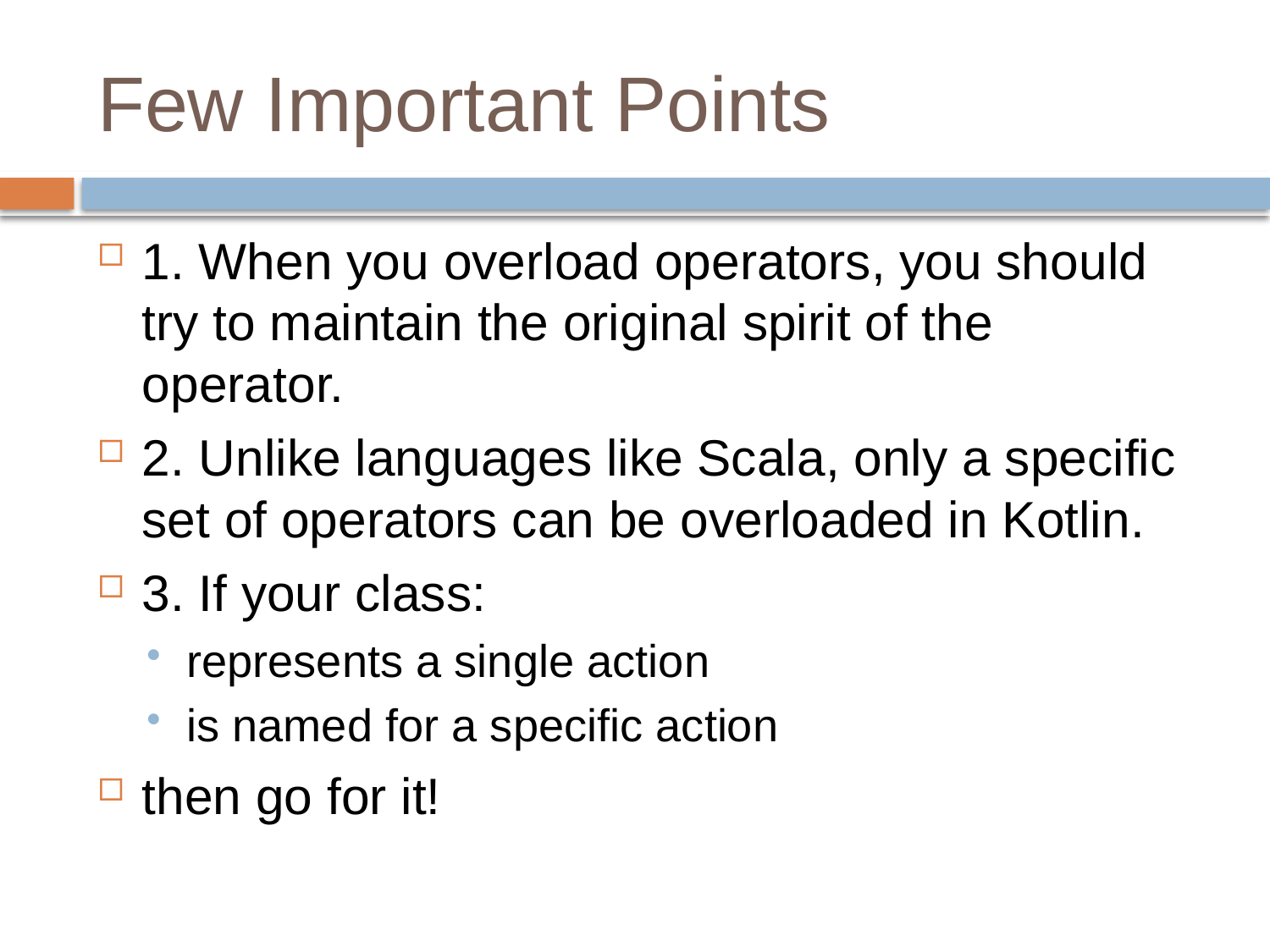

# Few Important Points
1. When you overload operators, you should try to maintain the original spirit of the operator.
2. Unlike languages like Scala, only a specific set of operators can be overloaded in Kotlin.
3. If your class:
represents a single action
is named for a specific action
then go for it!